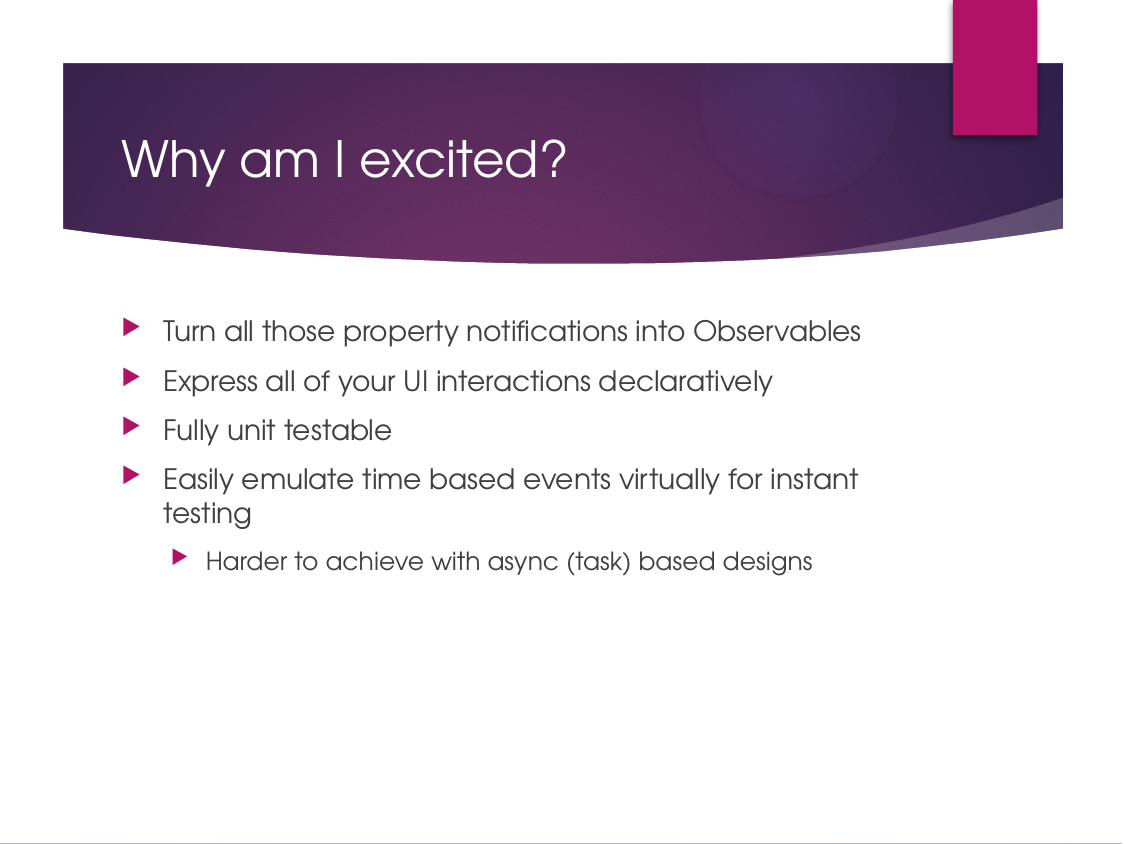

# Why am I excited?
Turn all those property notifications into Observables
Express all of your UI interactions declaratively
Fully unit testable
Easily emulate time based events virtually for instant testing
Harder to achieve with async (task) based designs